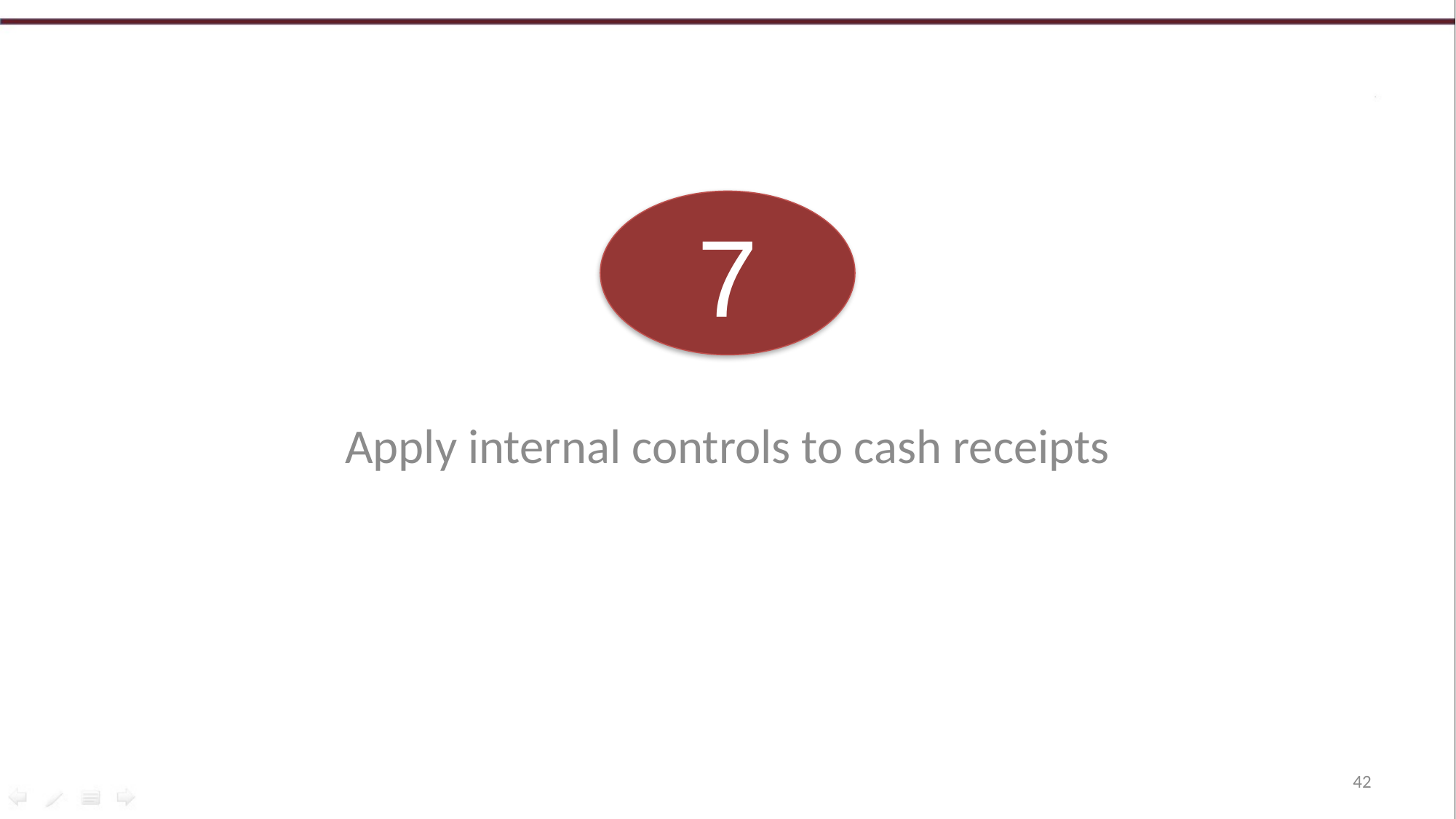

7
Apply internal controls to cash receipts
42